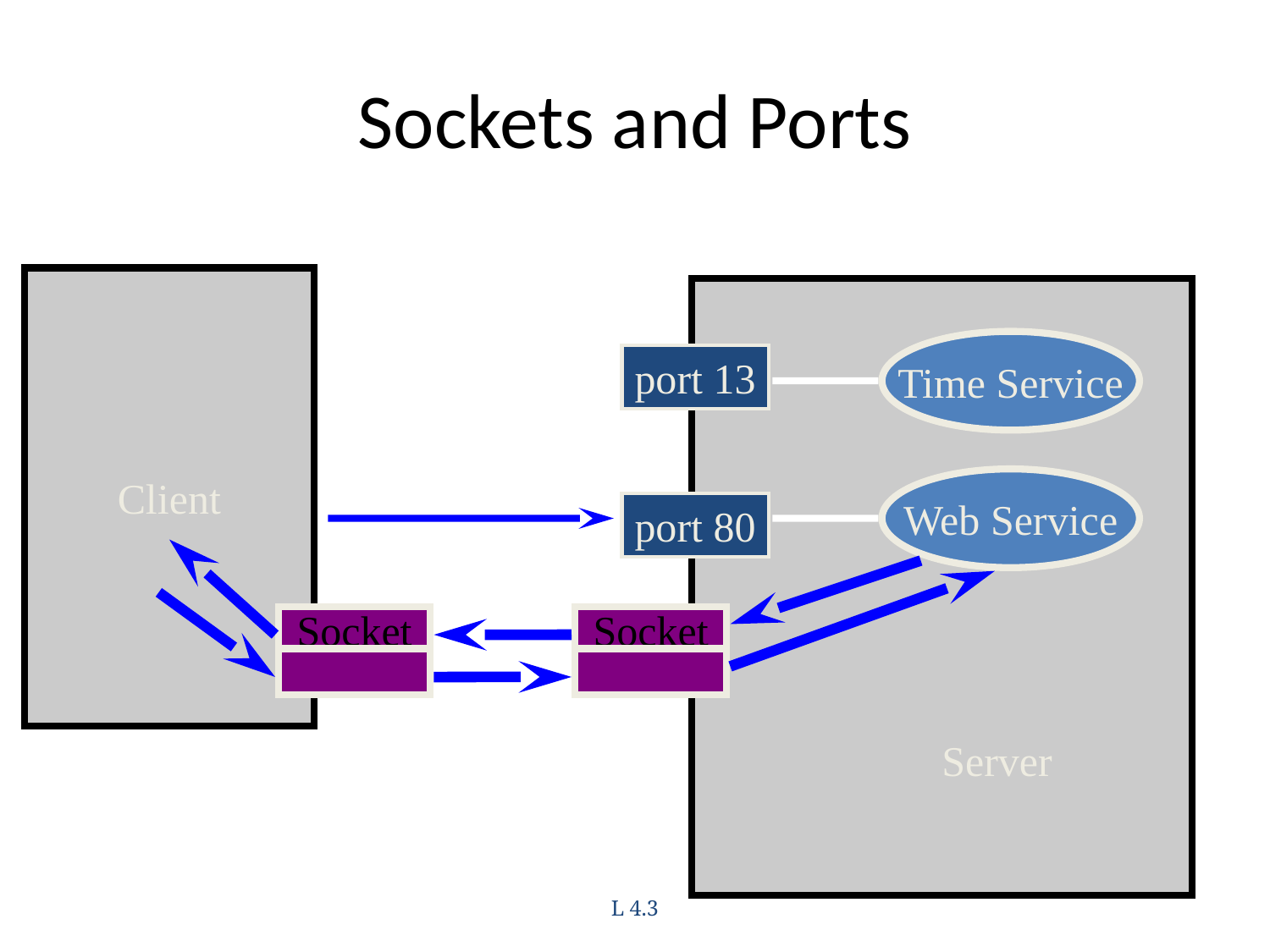

# Sockets and Ports
Client

Time Service
port 13

Web Service
port 80

Socket
Socket

Server
L 4.3